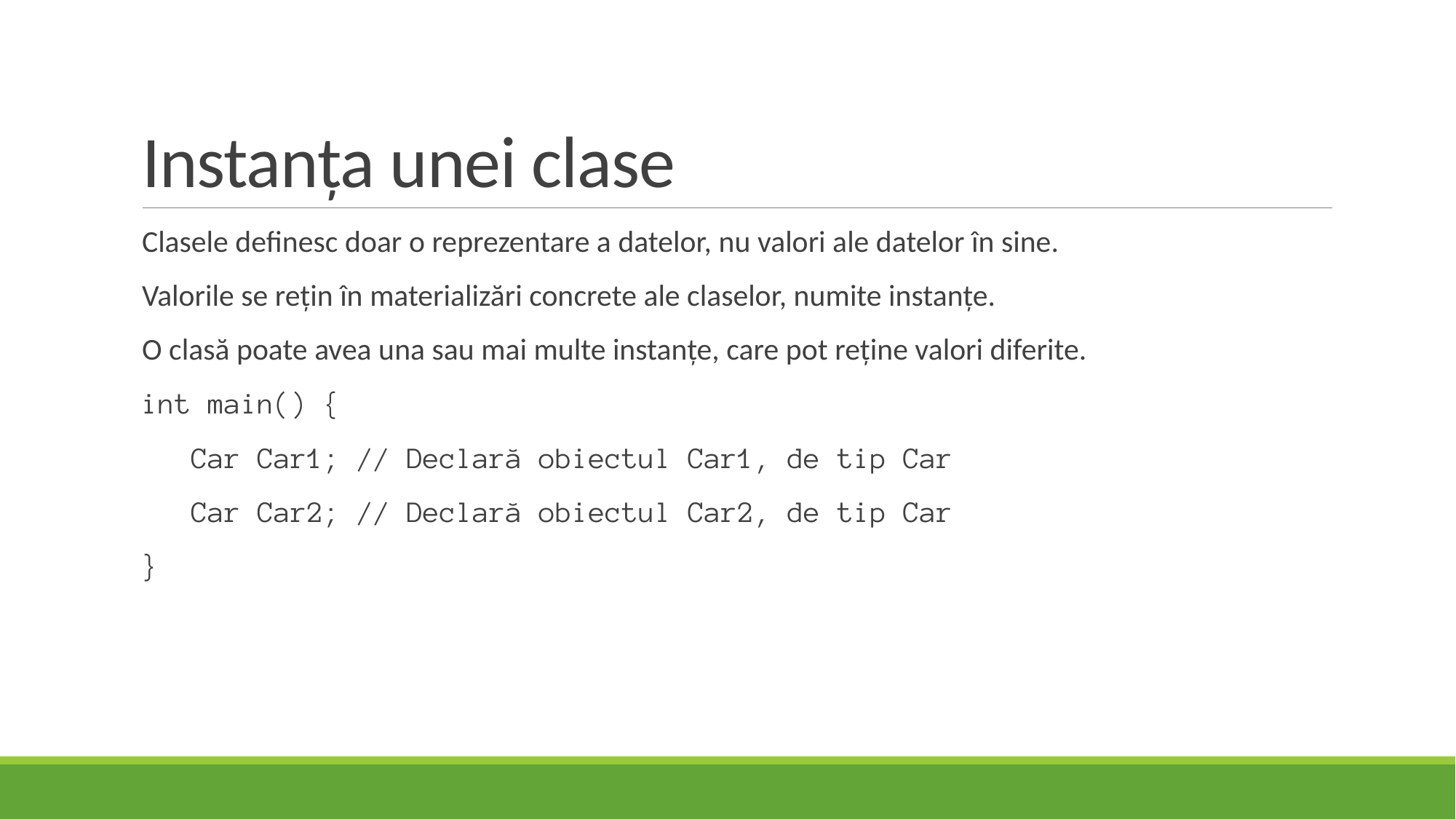

# Instanța unei clase
Clasele definesc doar o reprezentare a datelor, nu valori ale datelor în sine.
Valorile se rețin în materializări concrete ale claselor, numite instanțe.
O clasă poate avea una sau mai multe instanțe, care pot reține valori diferite.
int main() {
   Car Car1; // Declară obiectul Car1, de tip Car
   Car Car2; // Declară obiectul Car2, de tip Car
}